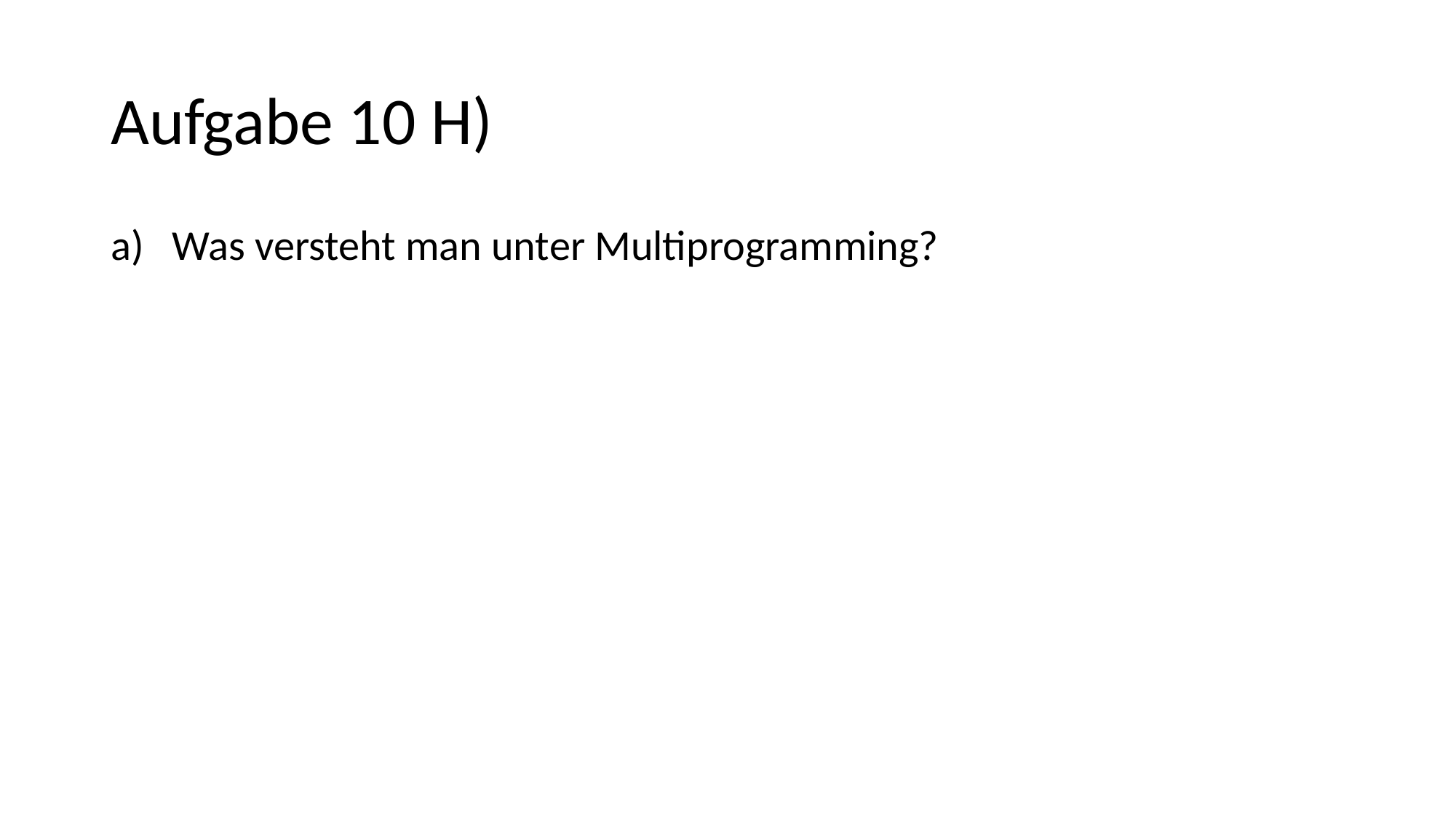

# Aufgabe 10 H)
Was versteht man unter Multiprogramming?